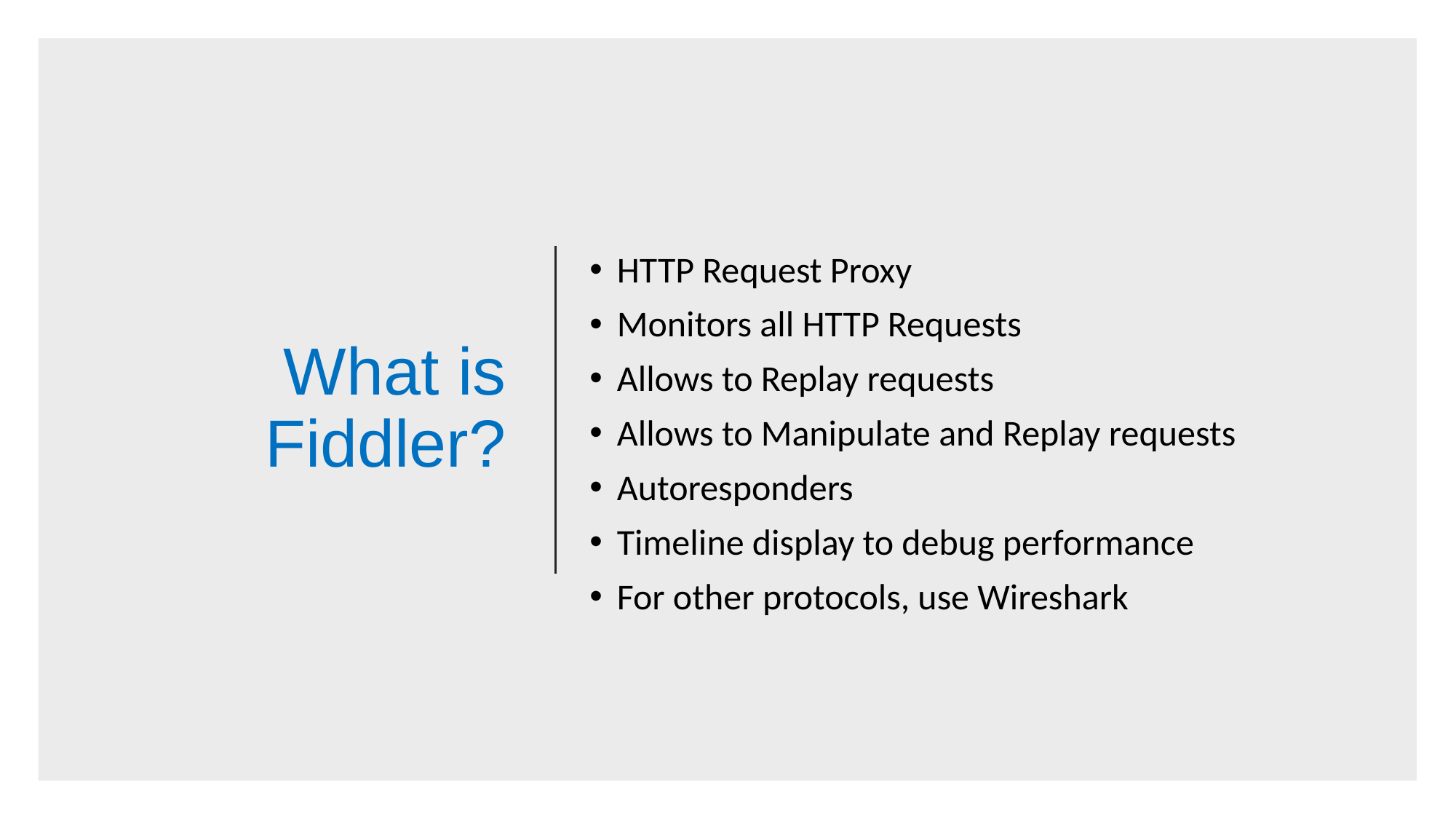

# What is Fiddler?
HTTP Request Proxy
Monitors all HTTP Requests
Allows to Replay requests
Allows to Manipulate and Replay requests
Autoresponders
Timeline display to debug performance
For other protocols, use Wireshark